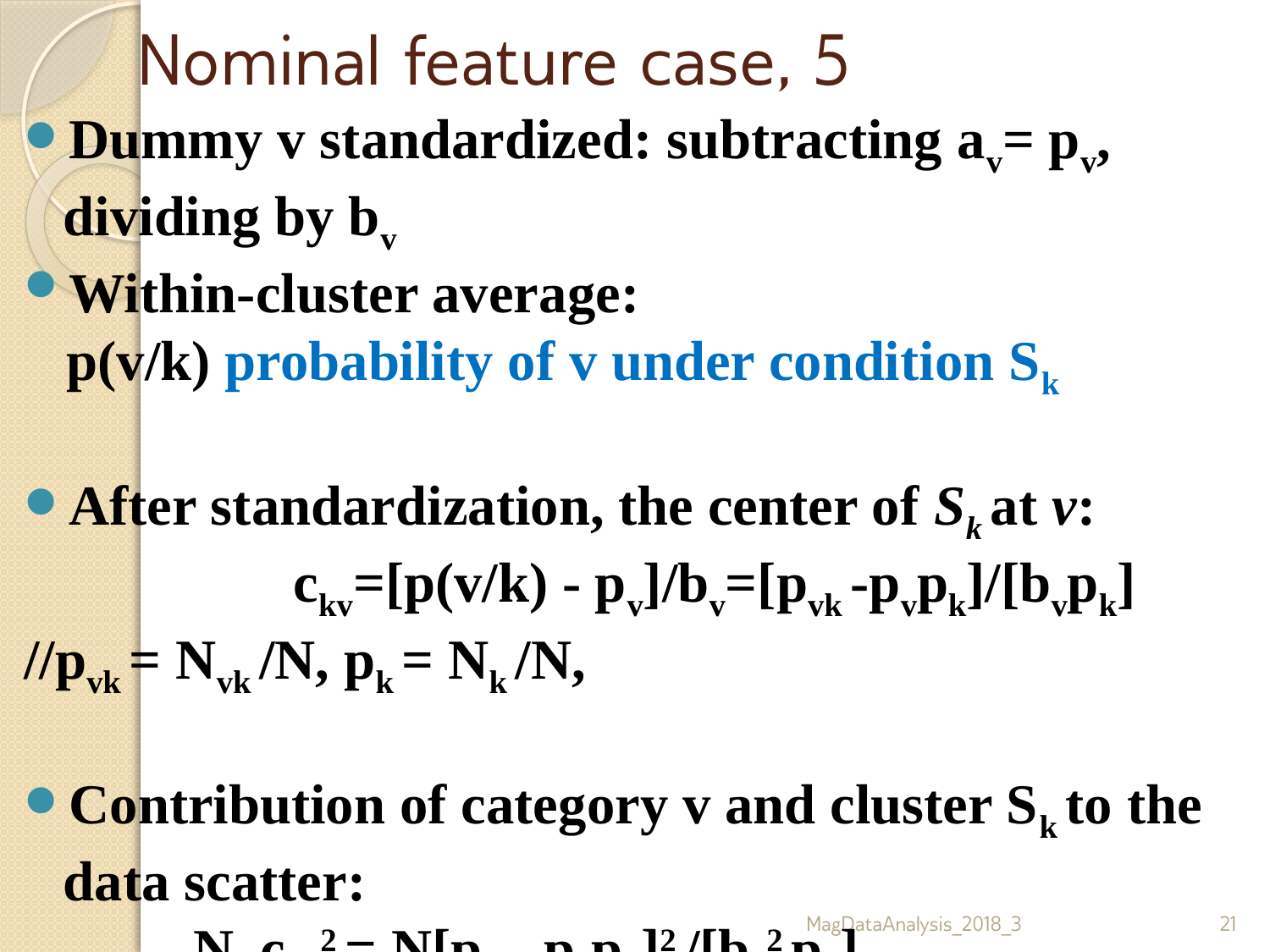

# Nominal feature case, 5
Dummy v standardized: subtracting av= pv, dividing by bv
Within-cluster average:
   p(v/k) probability of v under condition Sk

After standardization, the center of Sk at v:
                   ckv=[p(v/k) - pv]/bv=[pvk -pvpk]/[bvpk]
//pvk = Nvk /N, pk = Nk /N,

Contribution of category v and cluster Sk to the data scatter:
     Nk cvk2 = N[pvk -pvpk]2 /[bv2 pk]

MagDataAnalysis_2018_3
21